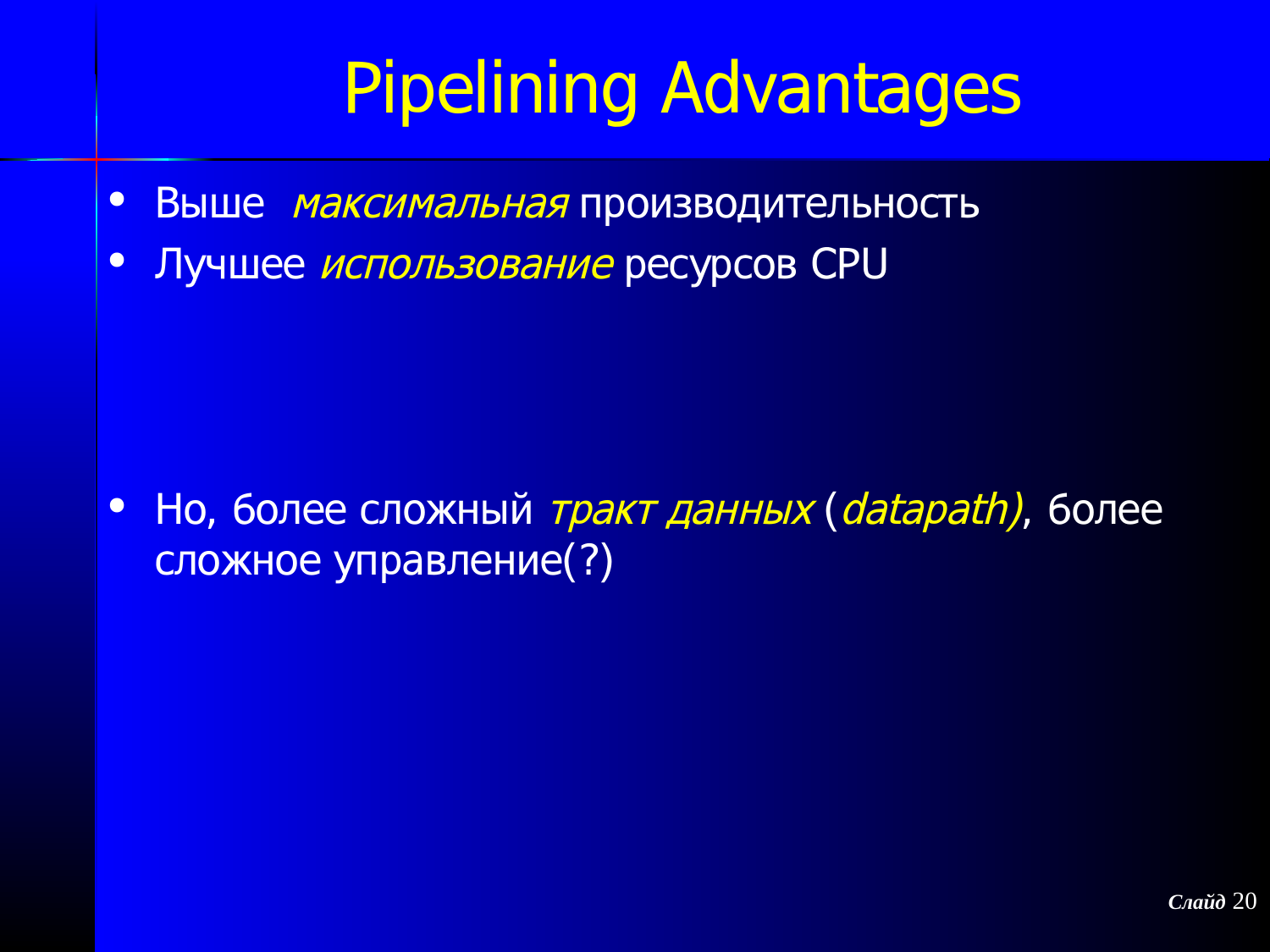

Pipelining Advantages
Выше  максимальная производительность
Лучшее использование ресурсов CPU

Но, более сложный тракт данных (datapath), более сложное управление(?)
Слайд 20